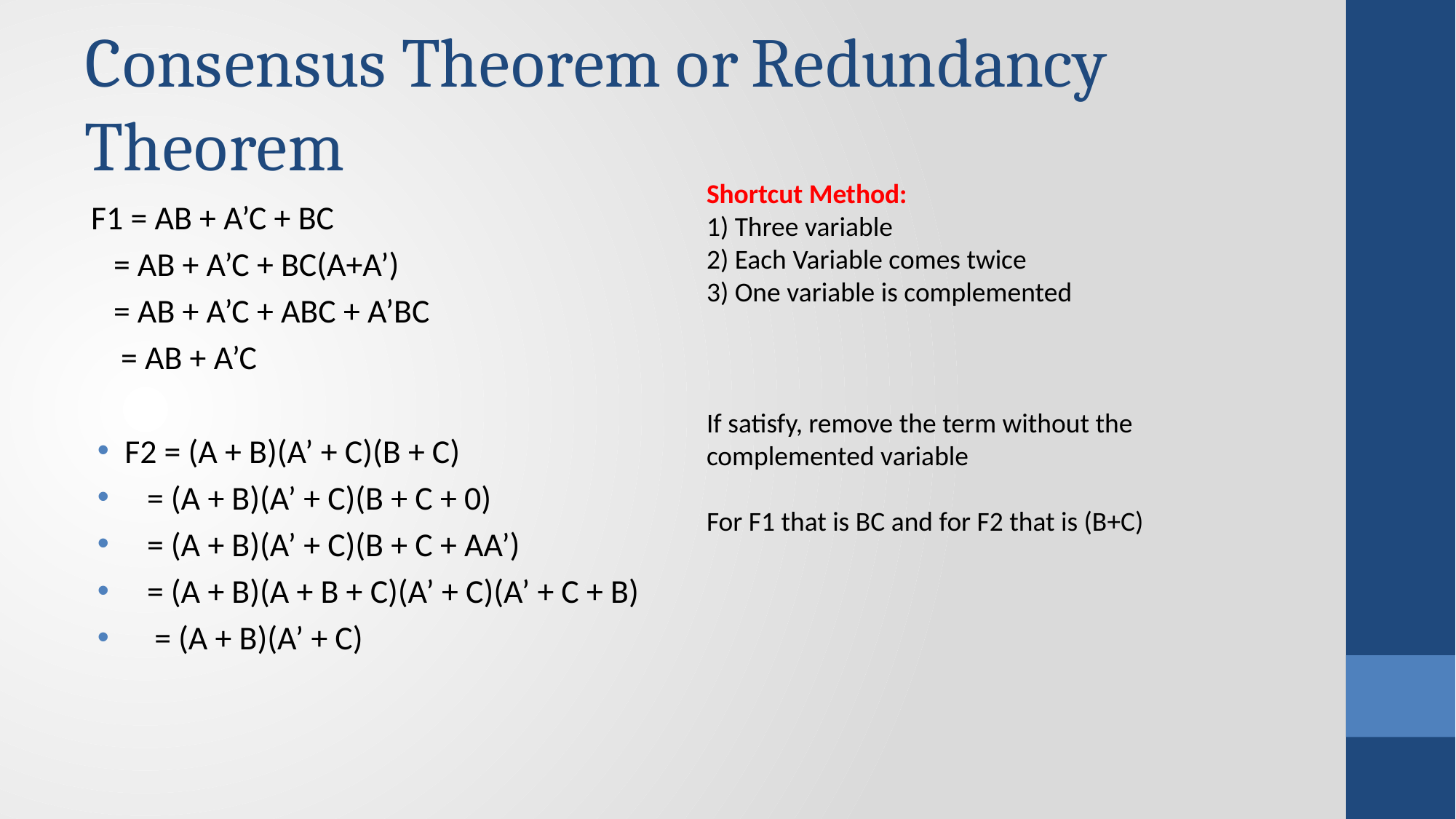

# Consensus Theorem or Redundancy Theorem
Shortcut Method:
1) Three variable
2) Each Variable comes twice
3) One variable is complemented

If satisfy, remove the term without the complemented variable

For F1 that is BC and for F2 that is (B+C)
 F1 = AB + A’C + BC
    = AB + A’C + BC(A+A’)
    = AB + A’C + ABC + A’BC
     = AB + A’C

F2 = (A + B)(A’ + C)(B + C)
   = (A + B)(A’ + C)(B + C + 0)
   = (A + B)(A’ + C)(B + C + AA’)
   = (A + B)(A + B + C)(A’ + C)(A’ + C + B)
    = (A + B)(A’ + C)